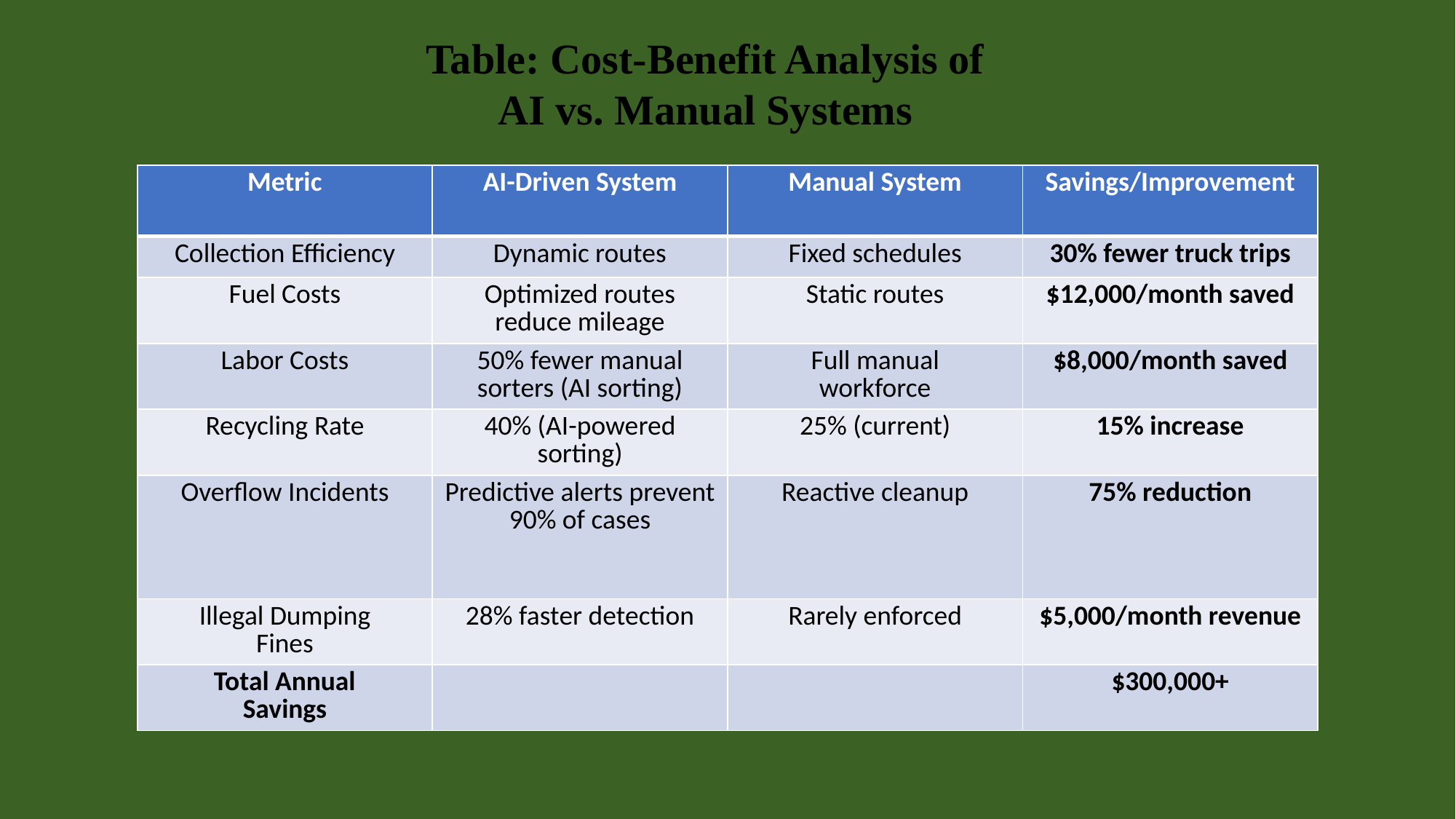

Table: Cost-Benefit Analysis of
AI vs. Manual Systems
| Metric | AI-Driven System | Manual System | Savings/Improvement |
| --- | --- | --- | --- |
| Collection Efficiency | Dynamic routes | Fixed schedules | 30% fewer truck trips |
| Fuel Costs | Optimized routes reduce mileage | Static routes | $12,000/month saved |
| Labor Costs | 50% fewer manual sorters (AI sorting) | Full manual workforce | $8,000/month saved |
| Recycling Rate | 40% (AI-powered sorting) | 25% (current) | 15% increase |
| Overflow Incidents | Predictive alerts prevent 90% of cases | Reactive cleanup | 75% reduction |
| Illegal Dumping Fines | 28% faster detection | Rarely enforced | $5,000/month revenue |
| Total Annual Savings |  |  | $300,000+ |